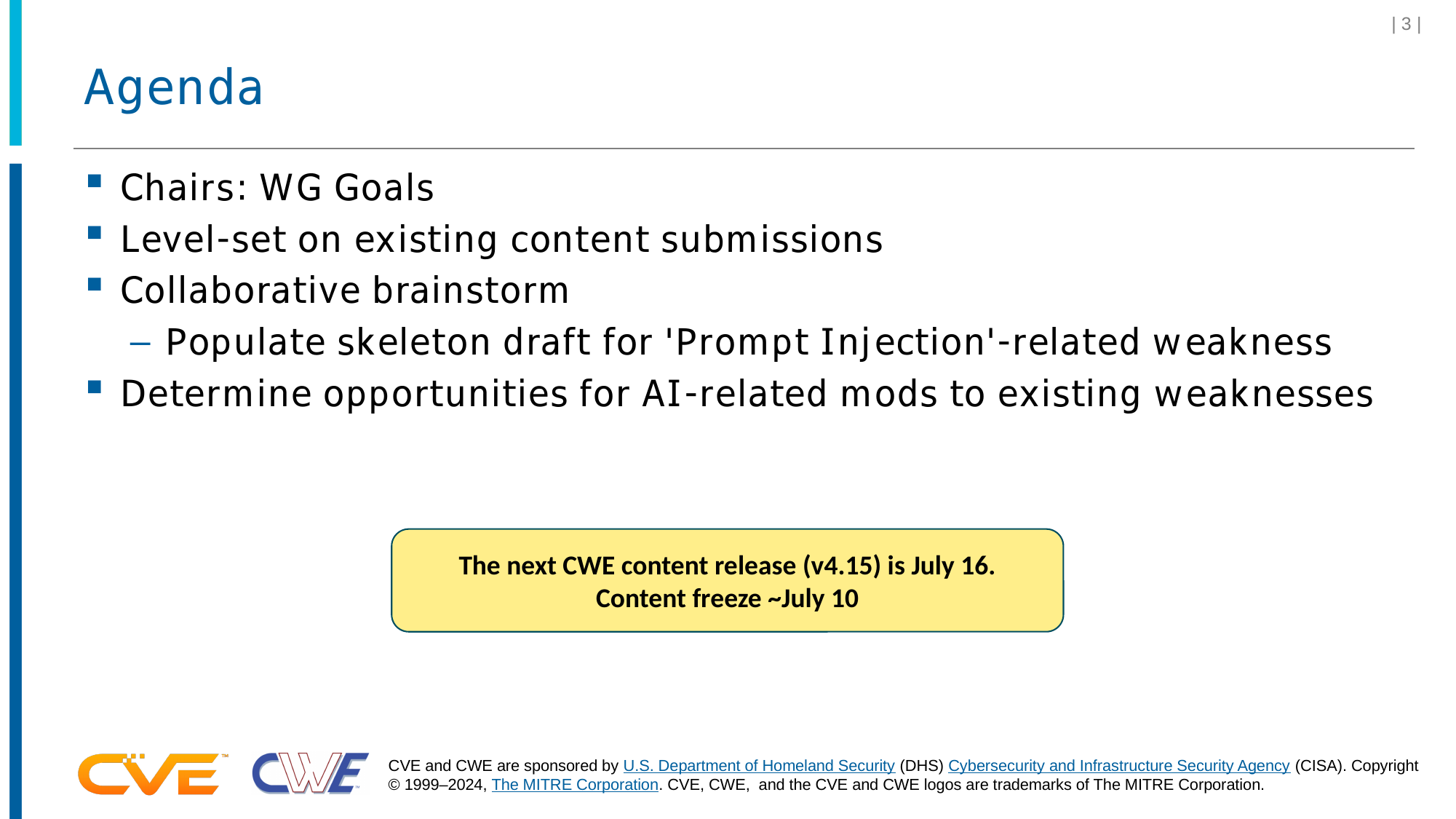

| 3 |
# Agenda
Chairs: WG Goals
Level-set on existing content submissions
Collaborative brainstorm
Populate skeleton draft for 'Prompt Injection'-related weakness
Determine opportunities for AI-related mods to existing weaknesses

The next CWE content release (v4.15) is July 16.
Content freeze ~July 10